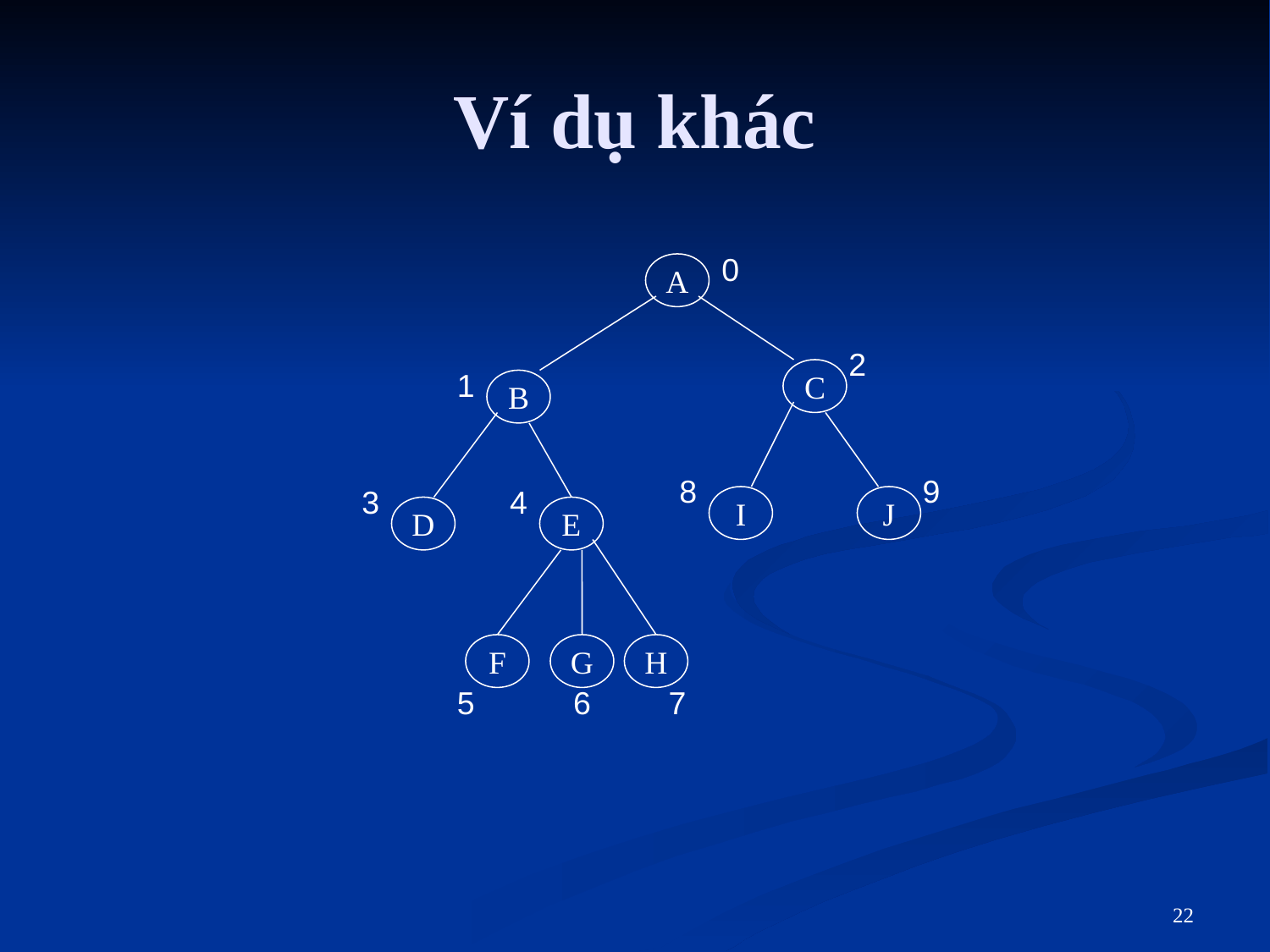

# Ví dụ khác
0
A

2
1
C
B

8
9
3
4
I
J
D
E

F
G
H
5
6
7
22